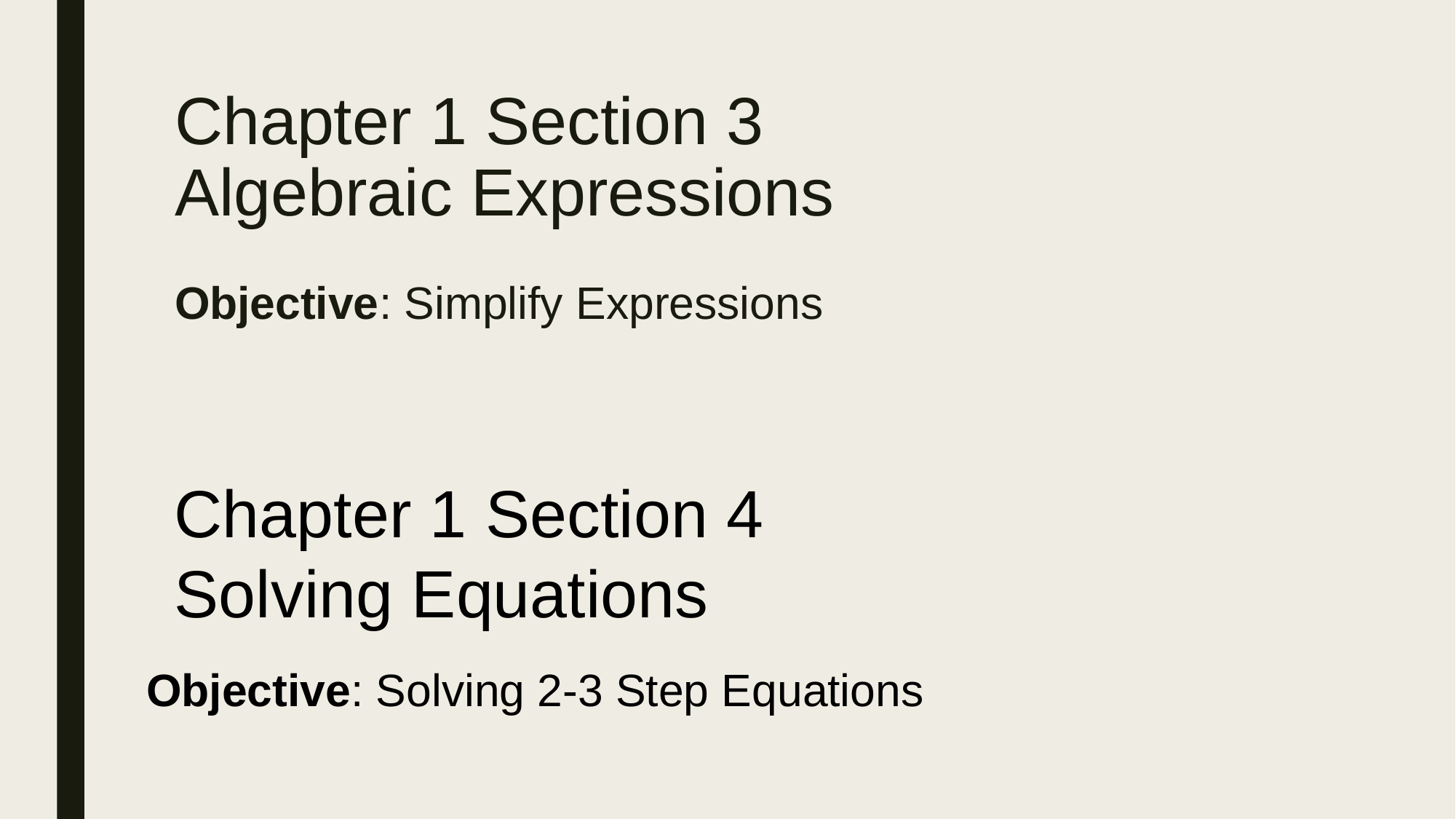

# Chapter 1 Section 3 Algebraic Expressions
Objective: Simplify Expressions
Chapter 1 Section 4
Solving Equations
Objective: Solving 2-3 Step Equations